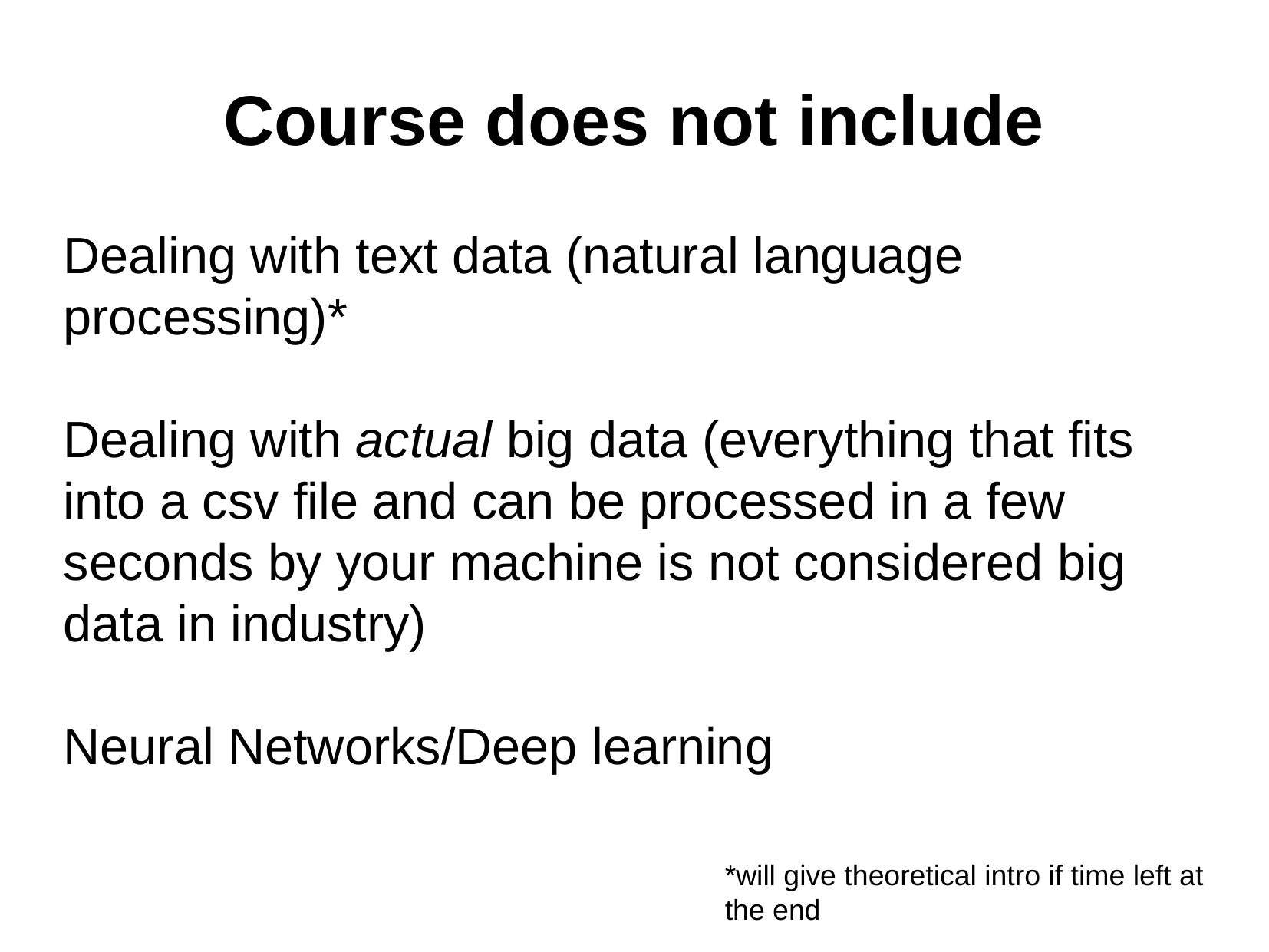

Course does not include
Dealing with text data (natural language processing)*

Dealing with actual big data (everything that fits into a csv file and can be processed in a few seconds by your machine is not considered big data in industry)

Neural Networks/Deep learning

*will give theoretical intro if time left at the end